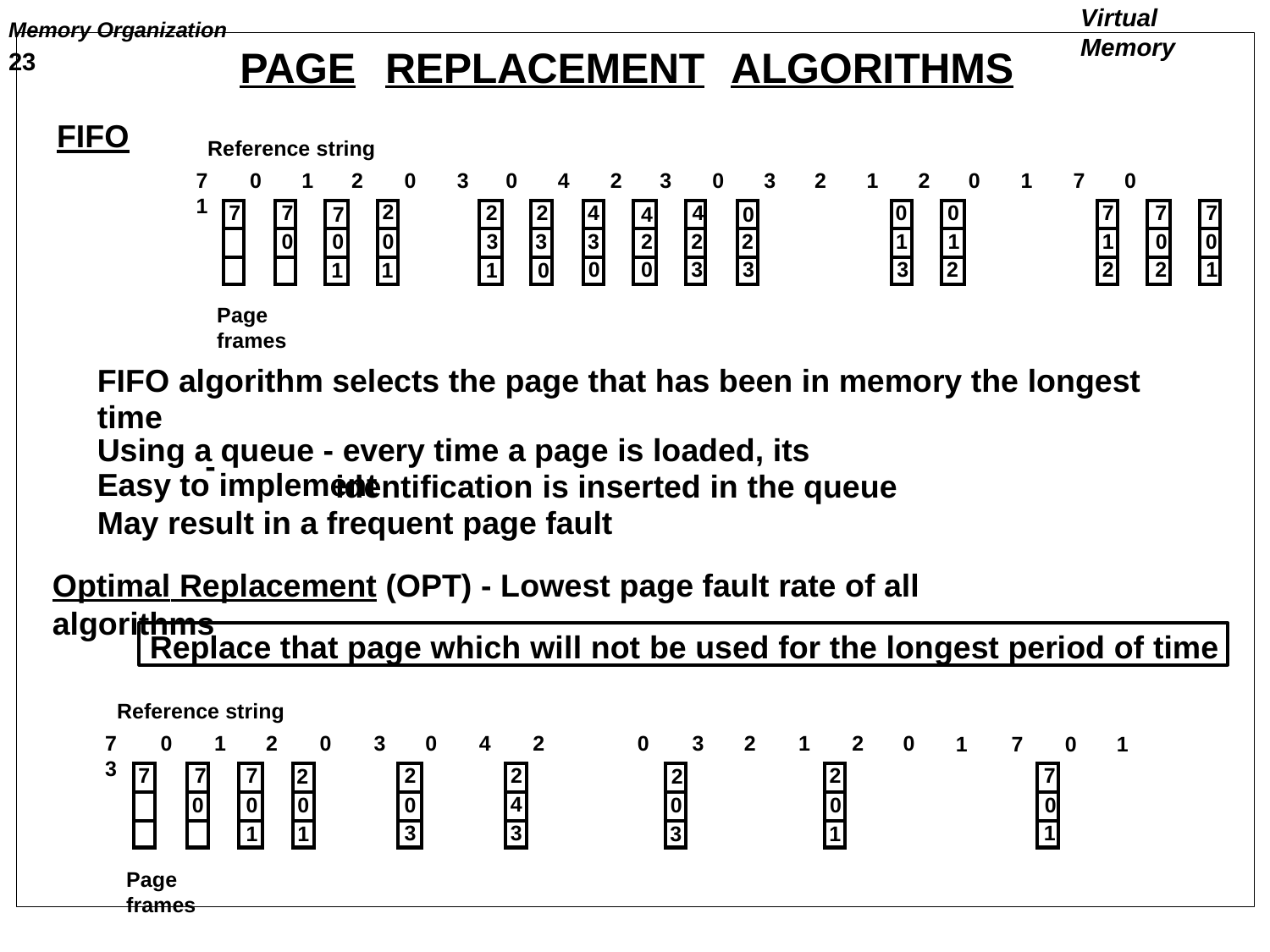

Memory Organization	23
Virtual Memory

# PAGE	REPLACEMENT	ALGORITHMS
FIFO
Reference string
7	0	1	2	0	3	0	4	2	3	0	3	2	1	2	0	1	7	0	1
| 7 |
| --- |
|  |
|  |
| 7 |
| --- |
| 0 |
|  |
| 7 |
| --- |
| 0 |
| 1 |
| 2 |
| --- |
| 0 |
| 1 |
| 2 |
| --- |
| 3 |
| 1 |
| 2 |
| --- |
| 3 |
| 0 |
| 4 |
| --- |
| 3 |
| 0 |
| 4 |
| --- |
| 2 |
| 0 |
| 4 |
| --- |
| 2 |
| 3 |
| 0 |
| --- |
| 2 |
| 3 |
| 0 |
| --- |
| 1 |
| 3 |
| 0 |
| --- |
| 1 |
| 2 |
| 7 |
| --- |
| 1 |
| 2 |
| 7 |
| --- |
| 0 |
| 2 |
| 7 |
| --- |
| 0 |
| 1 |
Page frames
FIFO algorithm selects the page that has been in memory the longest time
Using a queue - every time a page is loaded, its
identification is inserted in the queue
-
Easy to implement
May result in a frequent page fault
Optimal Replacement (OPT) - Lowest page fault rate of all algorithms
Replace that page which will not be used for the longest period of time
Reference string
7	0	1	2	0	3	0	4	2	3
0	3	2	1	2	0
1	7	0	1
| 7 |
| --- |
|  |
|  |
| 7 |
| --- |
| 0 |
|  |
| 7 |
| --- |
| 0 |
| 1 |
| 2 |
| --- |
| 0 |
| 1 |
| 2 |
| --- |
| 0 |
| 3 |
| 2 |
| --- |
| 4 |
| 3 |
| 2 |
| --- |
| 0 |
| 3 |
| 2 |
| --- |
| 0 |
| 1 |
| 7 |
| --- |
| 0 |
| 1 |
Page frames